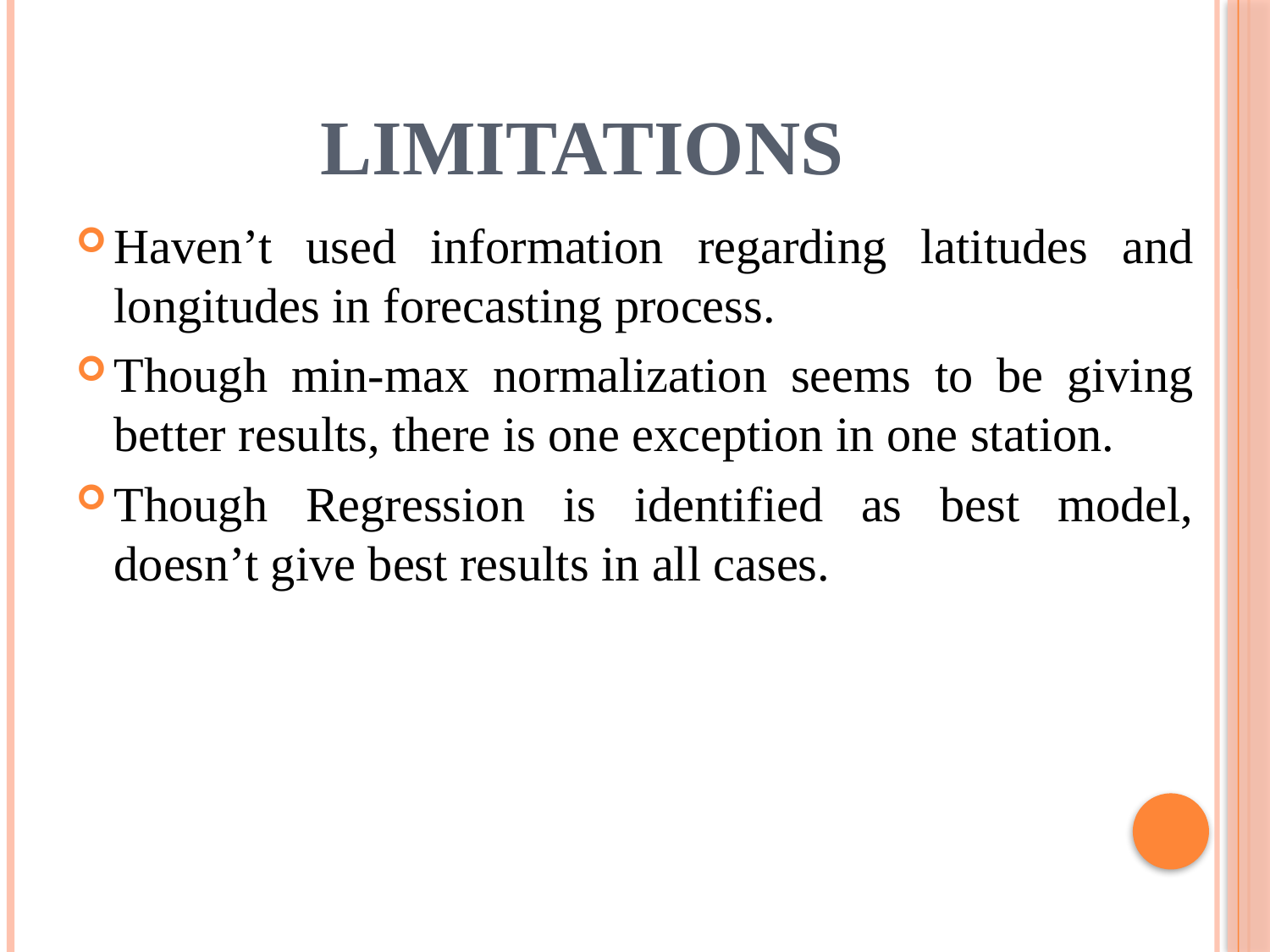

# Limitations
Haven’t used information regarding latitudes and longitudes in forecasting process.
Though min-max normalization seems to be giving better results, there is one exception in one station.
Though Regression is identified as best model, doesn’t give best results in all cases.